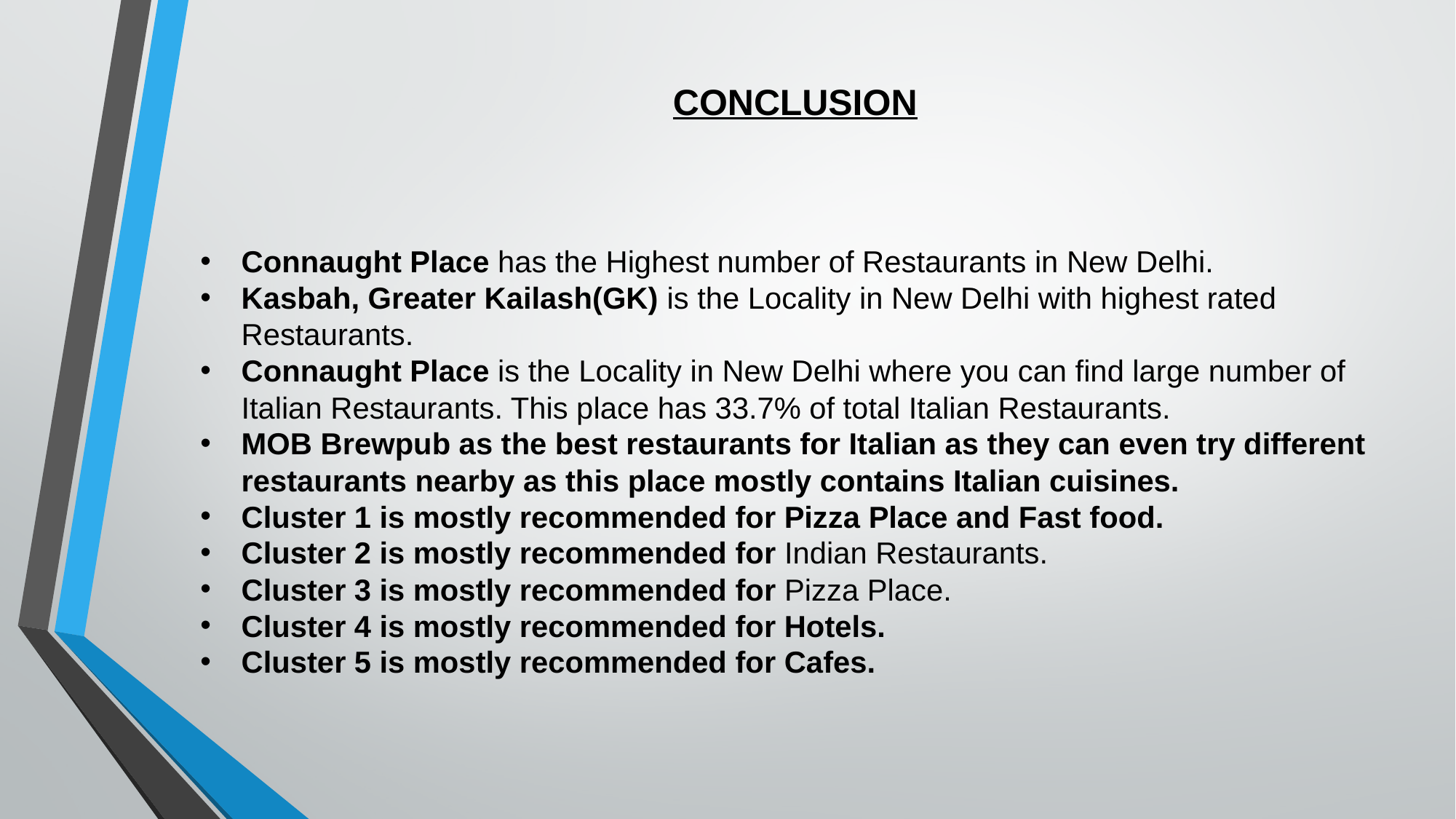

CONCLUSION

Connaught Place has the Highest number of Restaurants in New Delhi.
Kasbah, Greater Kailash(GK) is the Locality in New Delhi with highest rated Restaurants.
Connaught Place is the Locality in New Delhi where you can find large number of Italian Restaurants. This place has 33.7% of total Italian Restaurants.
MOB Brewpub as the best restaurants for Italian as they can even try different restaurants nearby as this place mostly contains Italian cuisines.
Cluster 1 is mostly recommended for Pizza Place and Fast food.
Cluster 2 is mostly recommended for Indian Restaurants.
Cluster 3 is mostly recommended for Pizza Place.
Cluster 4 is mostly recommended for Hotels.
Cluster 5 is mostly recommended for Cafes.